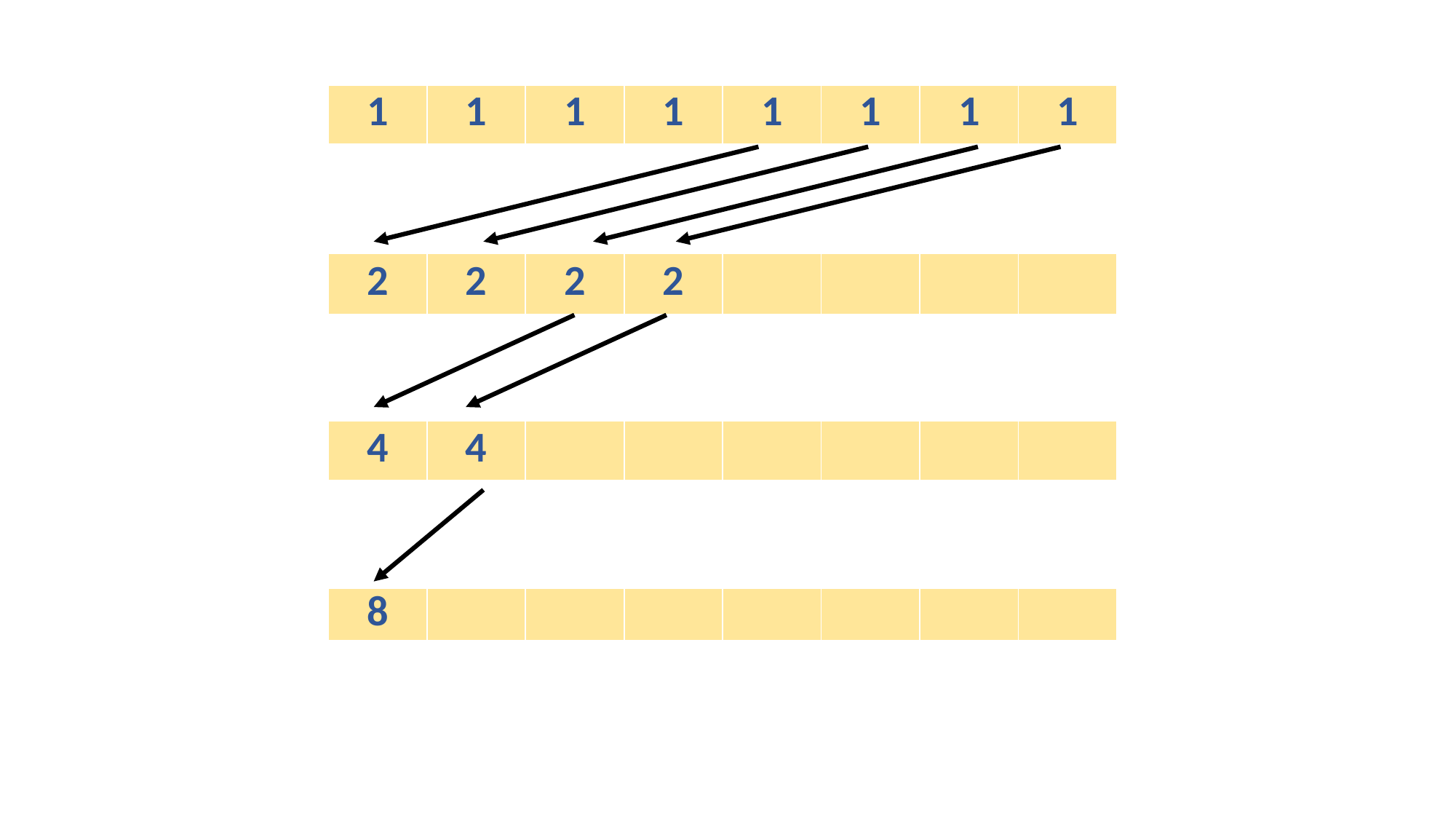

| 1 | 1 | 1 | 1 | 1 | 1 | 1 | 1 |
| --- | --- | --- | --- | --- | --- | --- | --- |
| 2 | 2 | 2 | 2 |  |  |  |  |
| --- | --- | --- | --- | --- | --- | --- | --- |
| 4 | 4 |  |  |  |  |  |  |
| --- | --- | --- | --- | --- | --- | --- | --- |
| 8 |  |  |  |  |  |  |  |
| --- | --- | --- | --- | --- | --- | --- | --- |